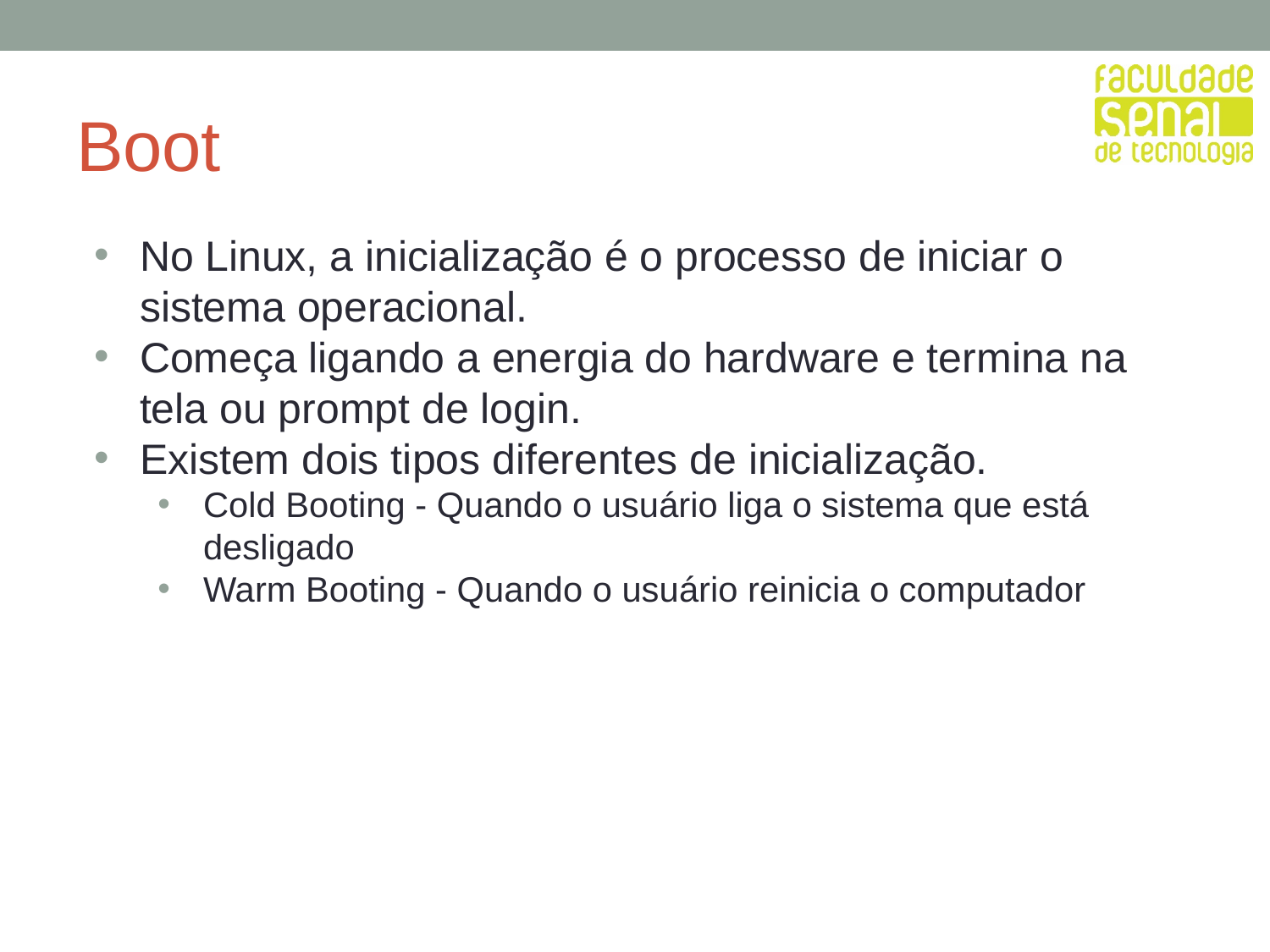

# Boot
No Linux, a inicialização é o processo de iniciar o sistema operacional.
Começa ligando a energia do hardware e termina na tela ou prompt de login.
Existem dois tipos diferentes de inicialização.
Cold Booting - Quando o usuário liga o sistema que está desligado
Warm Booting - Quando o usuário reinicia o computador